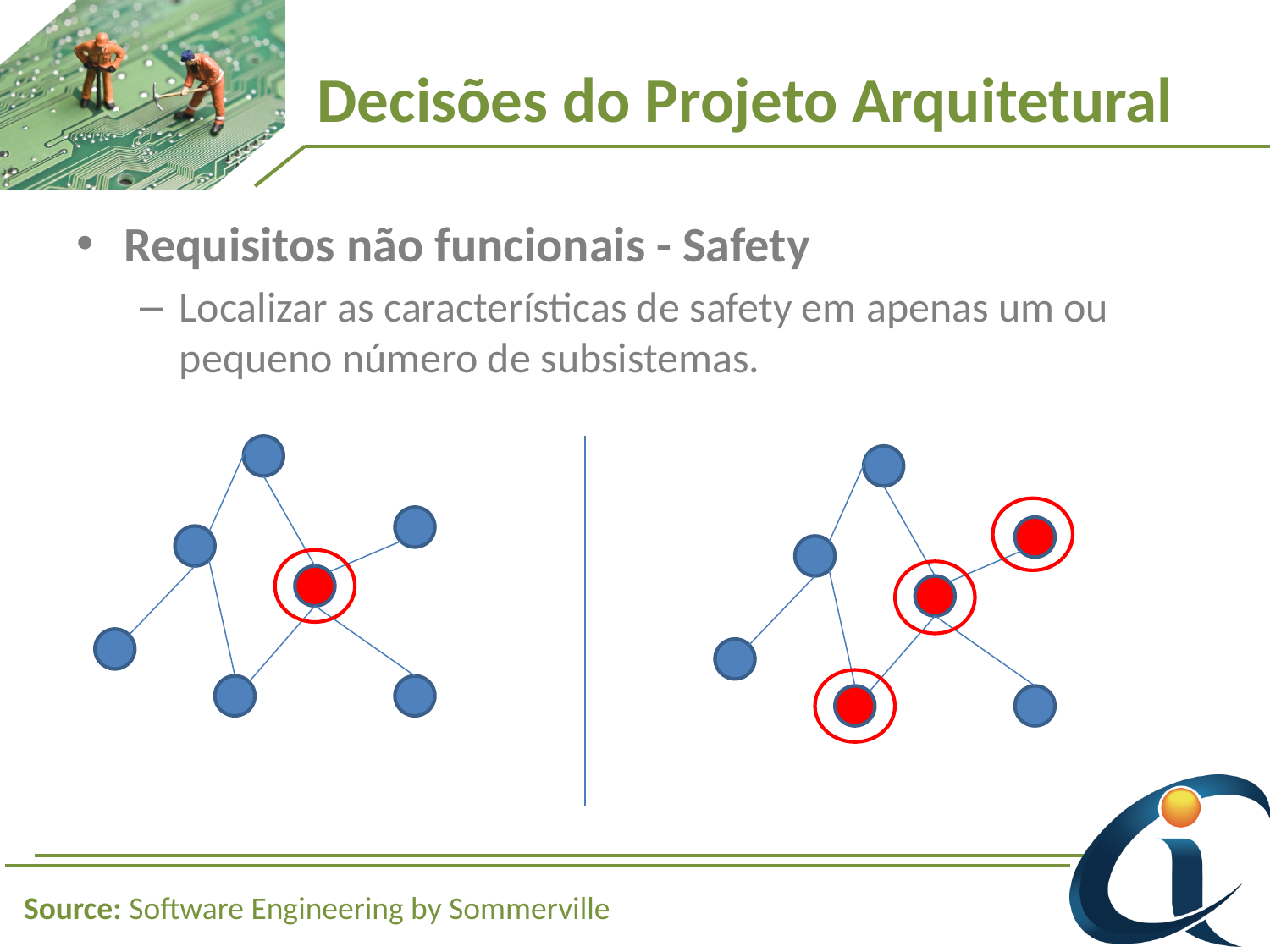

# Decisões do Projeto Arquitetural
Requisitos não funcionais - Safety
Localizar as características de safety em apenas um ou pequeno número de subsistemas.